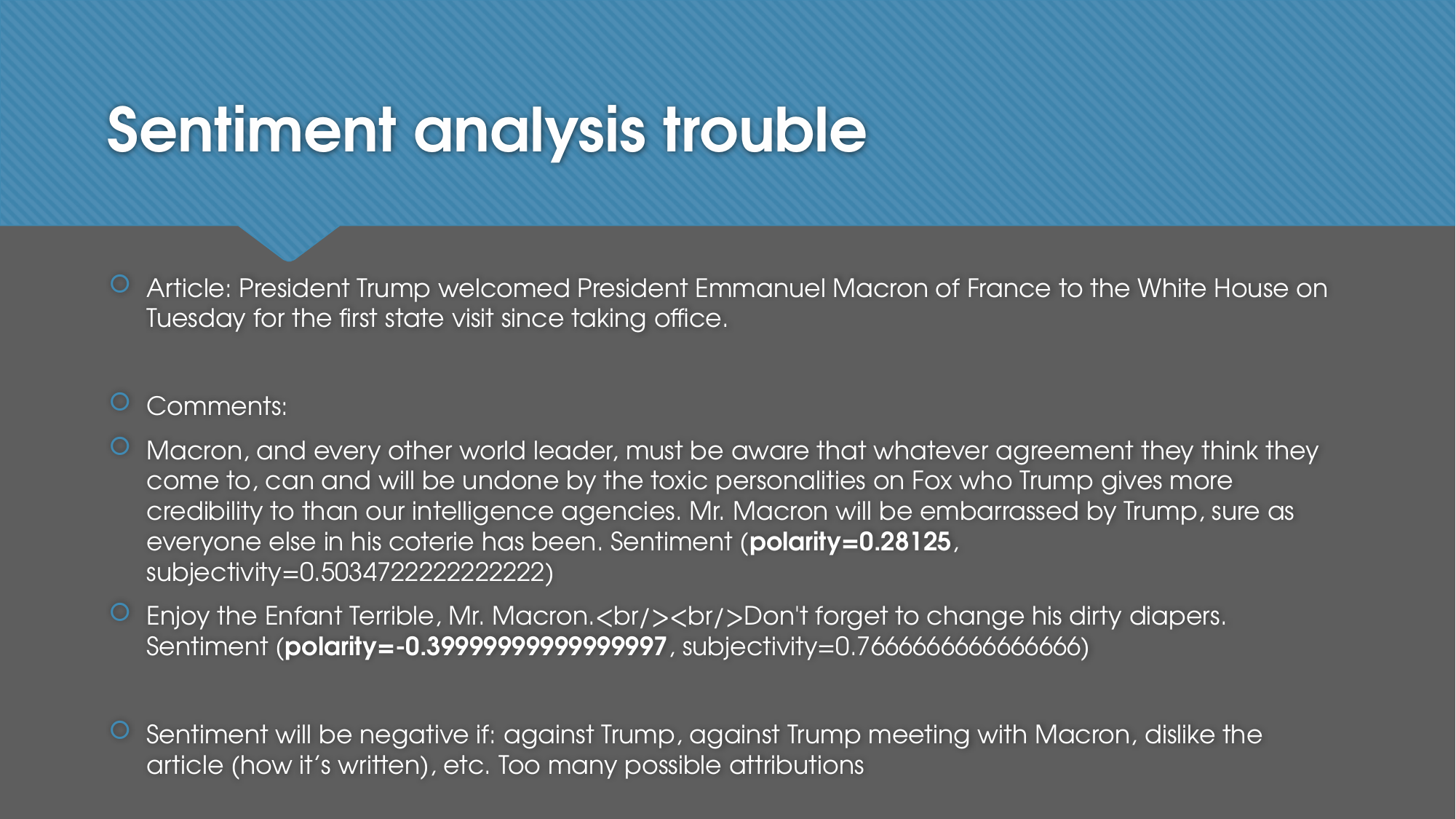

# Sentiment analysis trouble
Article: President Trump welcomed President Emmanuel Macron of France to the White House on Tuesday for the first state visit since taking office.

Comments:
Macron, and every other world leader, must be aware that whatever agreement they think they come to, can and will be undone by the toxic personalities on Fox who Trump gives more credibility to than our intelligence agencies. Mr. Macron will be embarrassed by Trump, sure as everyone else in his coterie has been. Sentiment (polarity=0.28125, subjectivity=0.5034722222222222)
Enjoy the Enfant Terrible, Mr. Macron.<br/><br/>Don't forget to change his dirty diapers. Sentiment (polarity=-0.39999999999999997, subjectivity=0.7666666666666666)

Sentiment will be negative if: against Trump, against Trump meeting with Macron, dislike the article (how it’s written), etc. Too many possible attributions